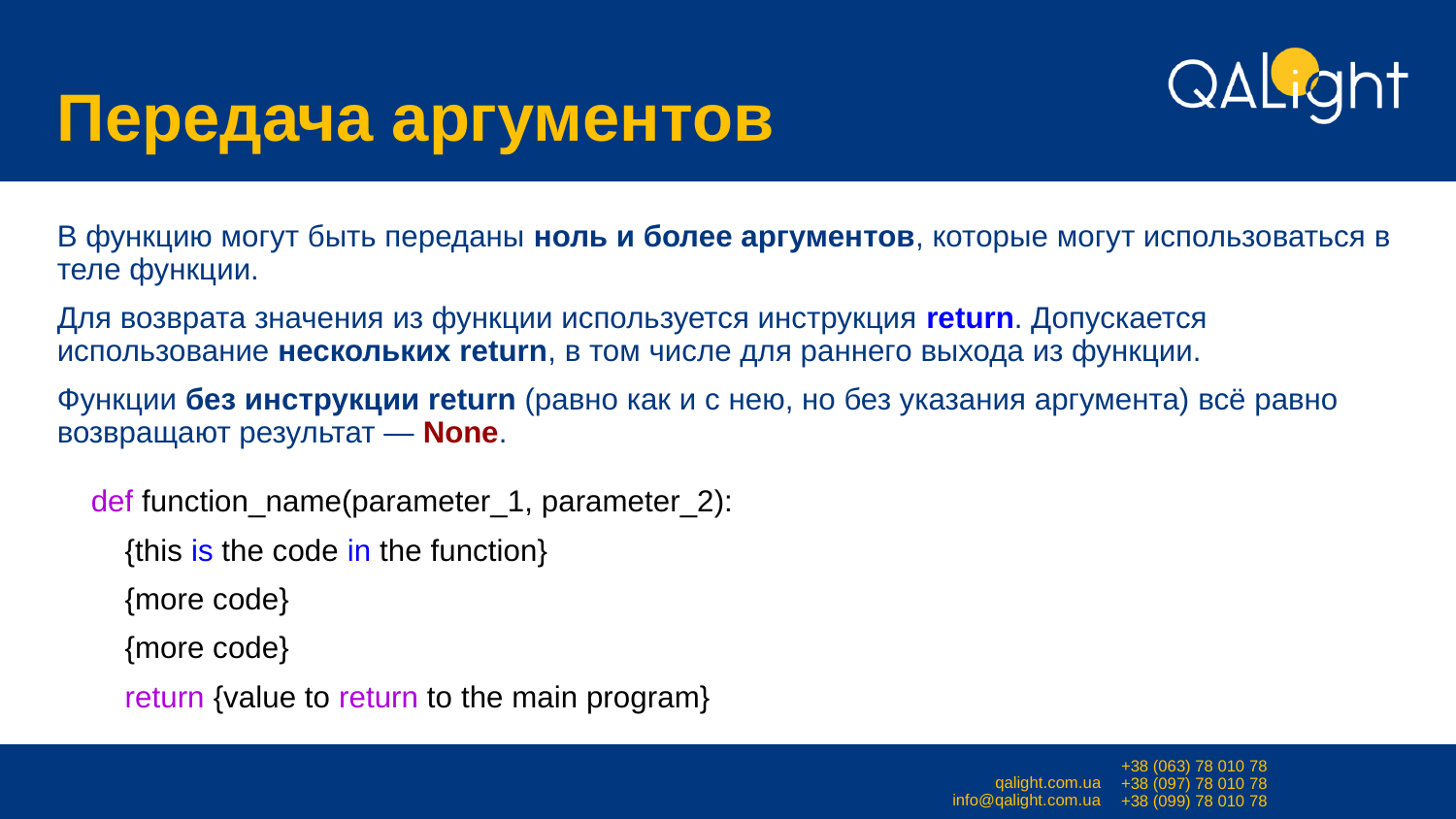

# Передача аргументов
В функцию могут быть переданы ноль и более аргументов, которые могут использоваться в теле функции.
Для возврата значения из функции используется инструкция return. Допускается использование нескольких return, в том числе для раннего выхода из функции.
Функции без инструкции return (равно как и с нею, но без указания аргумента) всё равно возвращают результат — None.

    def function_name(parameter_1, parameter_2):
        {this is the code in the function}
        {more code}
        {more code}
        return {value to return to the main program}